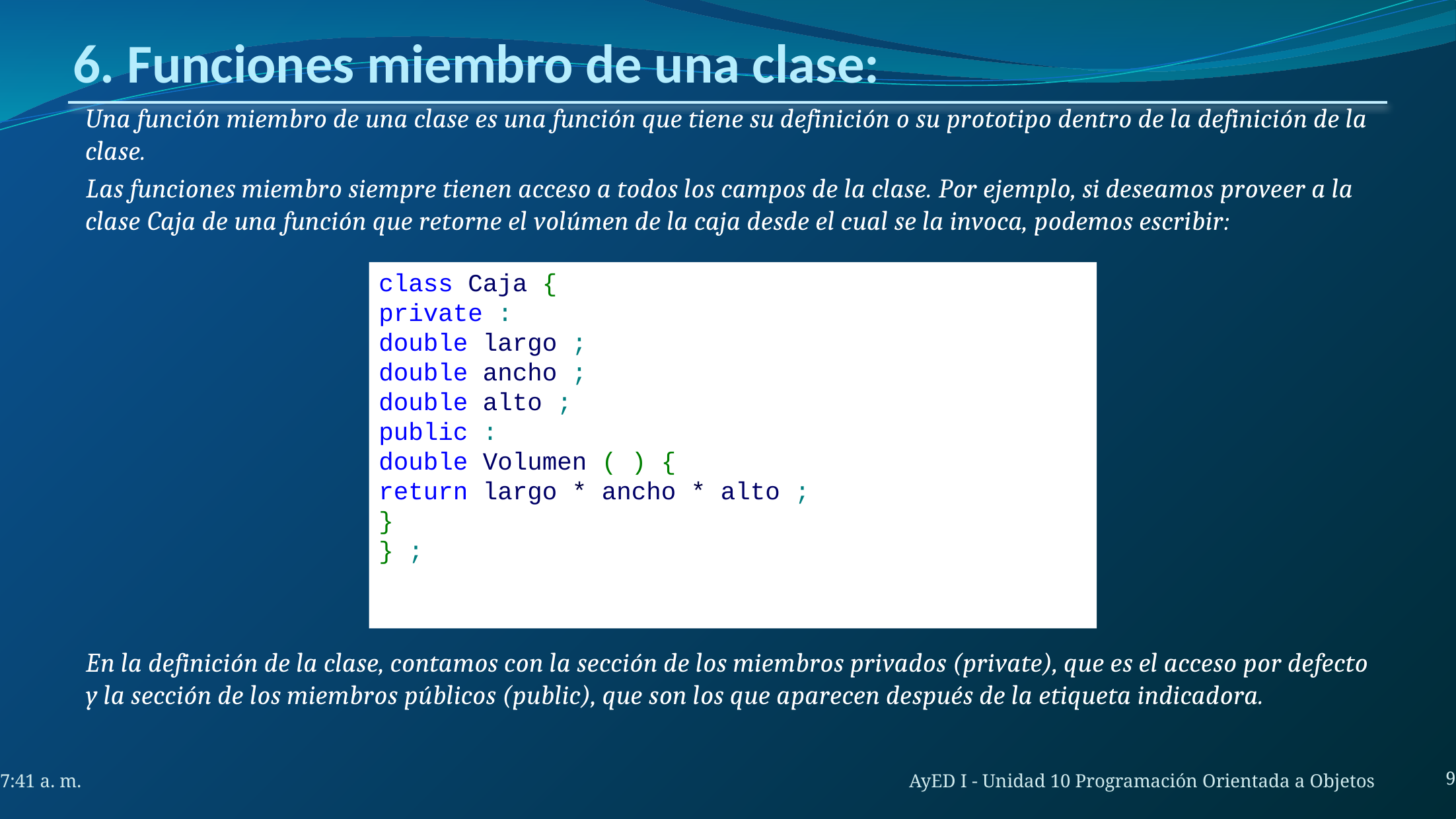

# 6. Funciones miembro de una clase:
Una función miembro de una clase es una función que tiene su definición o su prototipo dentro de la definición de la clase.
Las funciones miembro siempre tienen acceso a todos los campos de la clase. Por ejemplo, si deseamos proveer a la clase Caja de una función que retorne el volúmen de la caja desde el cual se la invoca, podemos escribir:

En la definición de la clase, contamos con la sección de los miembros privados (private), que es el acceso por defecto y la sección de los miembros públicos (public), que son los que aparecen después de la etiqueta indicadora.
class Caja {
private :
double largo ;
double ancho ;
double alto ;
public :
double Volumen ( ) {
return largo * ancho * alto ;
}
} ;

9
7:41 a. m.
AyED I - Unidad 10 Programación Orientada a Objetos